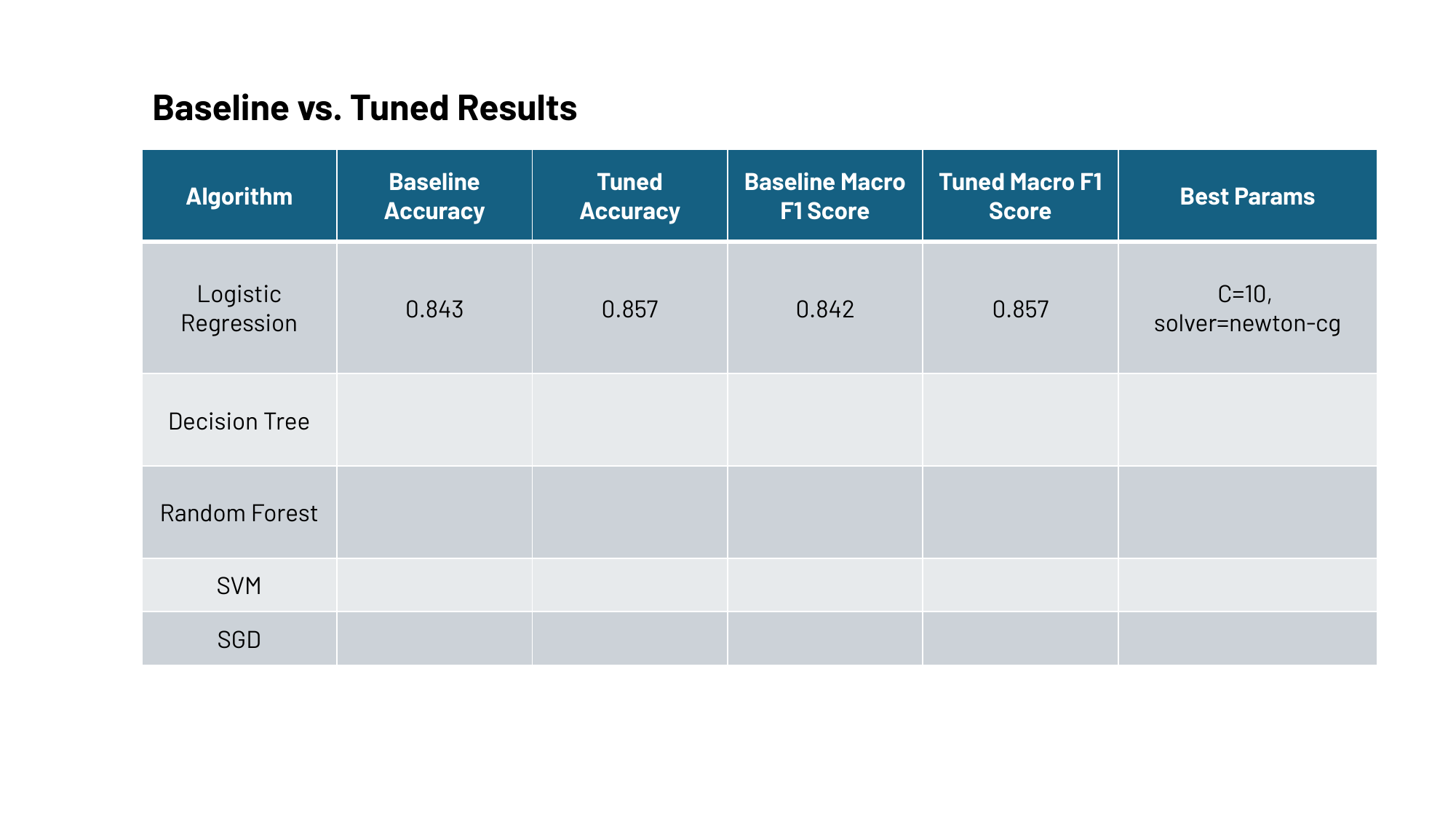

Baseline vs. Tuned Results
| Algorithm | Baseline Accuracy | Tuned Accuracy | Baseline Macro F1 Score | Tuned Macro F1 Score | Best Params |
| --- | --- | --- | --- | --- | --- |
| Logistic Regression | 0.843 | 0.857 | 0.842 | 0.857 | C=10, solver=newton-cg |
| Decision Tree |  |  |  |  |  |
| Random Forest |  |  |  |  |  |
| SVM |  |  |  |  |  |
| SGD |  |  |  |  |  |